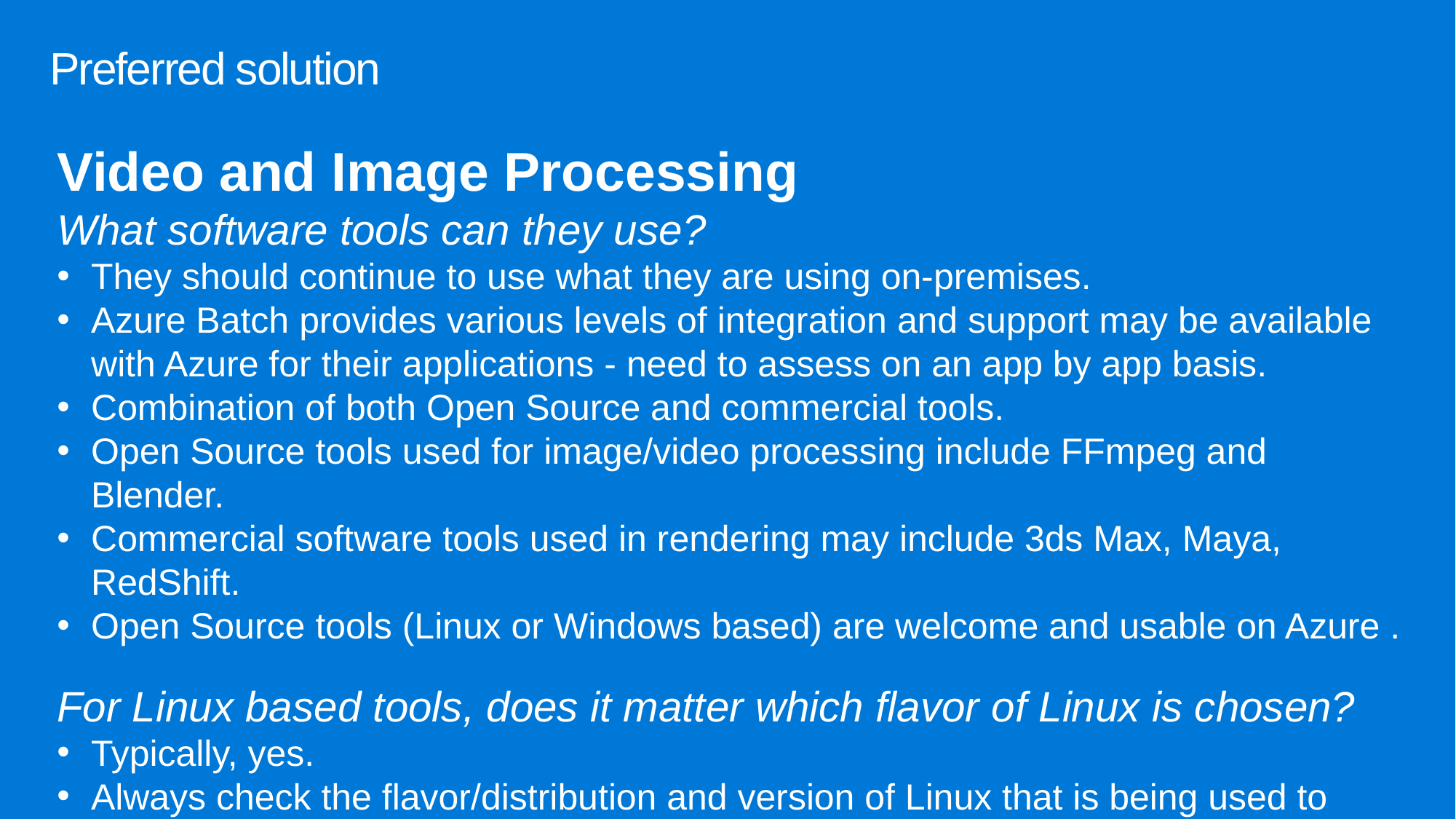

# Preferred solution
Video and Image Processing
What software tools can they use?
They should continue to use what they are using on-premises.
Azure Batch provides various levels of integration and support may be available with Azure for their applications - need to assess on an app by app basis.
Combination of both Open Source and commercial tools.
Open Source tools used for image/video processing include FFmpeg and Blender.
Commercial software tools used in rendering may include 3ds Max, Maya, RedShift.
Open Source tools (Linux or Windows based) are welcome and usable on Azure .

For Linux based tools, does it matter which flavor of Linux is chosen?
Typically, yes.
Always check the flavor/distribution and version of Linux that is being used to support the applications (e.g., CentOS, version 7.2).